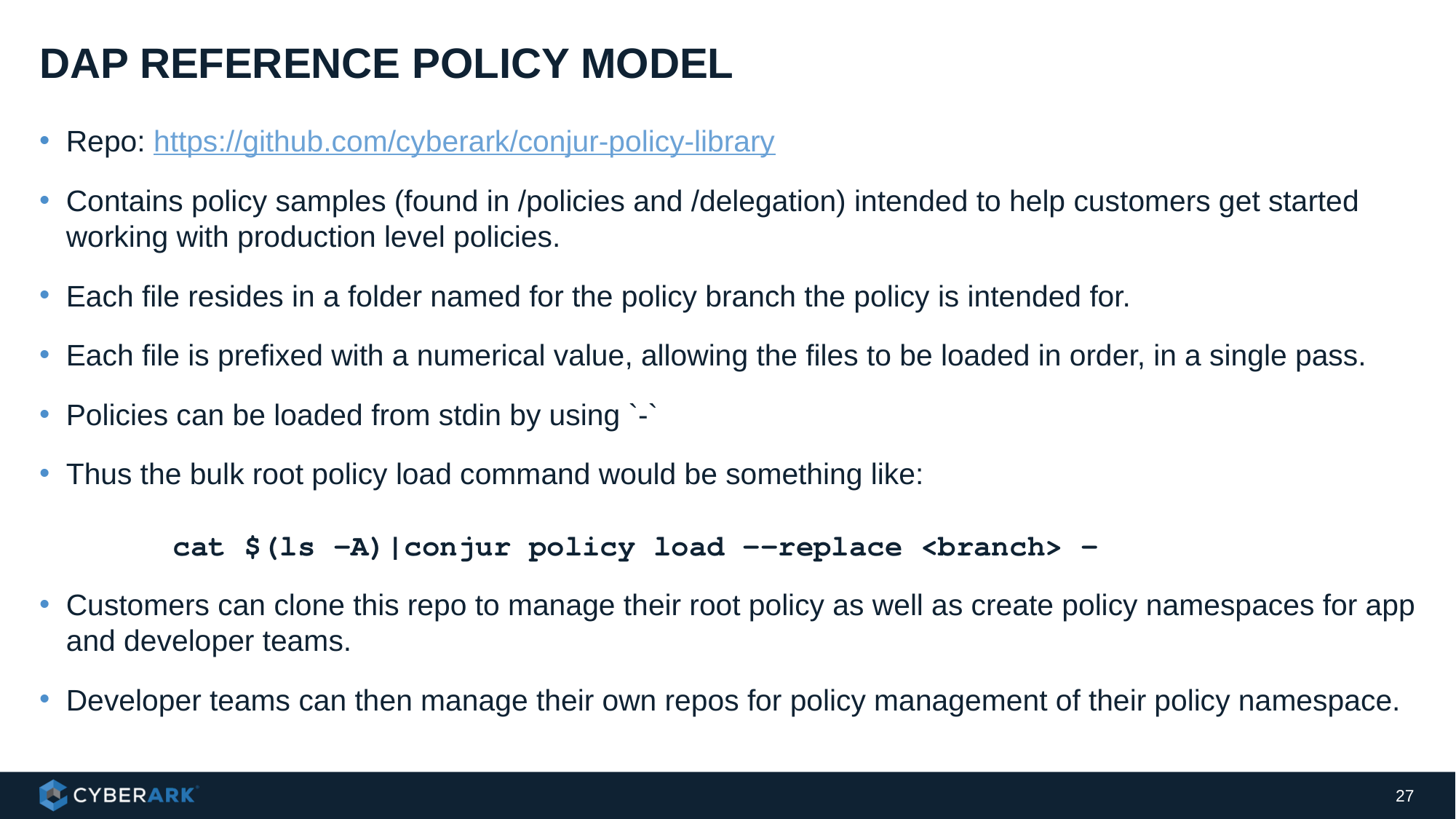

# Dap reference policy model
Repo: https://github.com/cyberark/conjur-policy-library
Contains policy samples (found in /policies and /delegation) intended to help customers get started working with production level policies.
Each file resides in a folder named for the policy branch the policy is intended for.
Each file is prefixed with a numerical value, allowing the files to be loaded in order, in a single pass.
Policies can be loaded from stdin by using `-`
Thus the bulk root policy load command would be something like:
	cat $(ls -A)|conjur policy load --replace <branch> -
Customers can clone this repo to manage their root policy as well as create policy namespaces for app and developer teams.
Developer teams can then manage their own repos for policy management of their policy namespace.
27